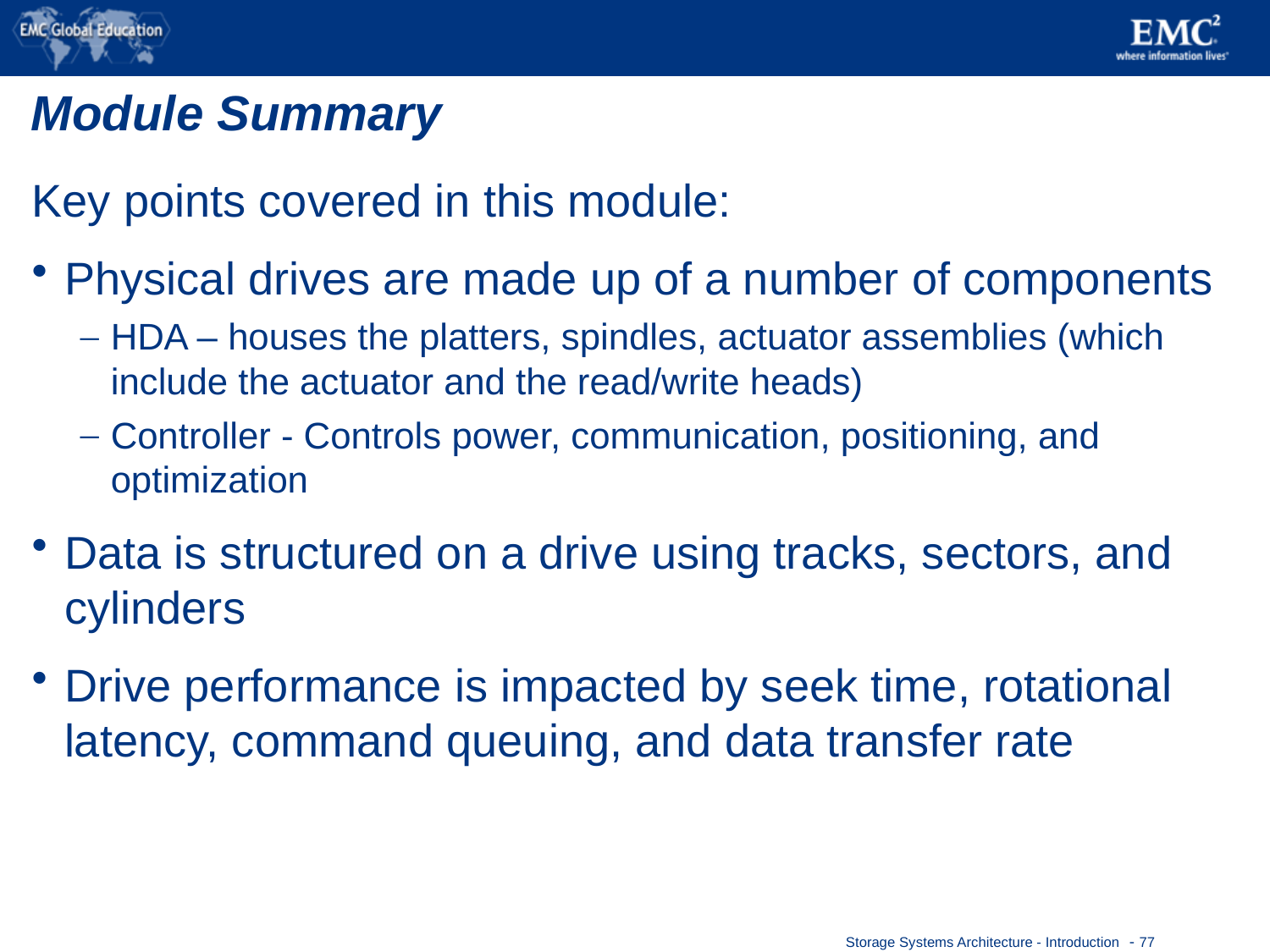

# Module Summary
Key points covered in this module:
Physical drives are made up of a number of components
HDA – houses the platters, spindles, actuator assemblies (which include the actuator and the read/write heads)
Controller - Controls power, communication, positioning, and optimization
Data is structured on a drive using tracks, sectors, and cylinders
Drive performance is impacted by seek time, rotational latency, command queuing, and data transfer rate

 - 77
Storage Systems Architecture - Introduction